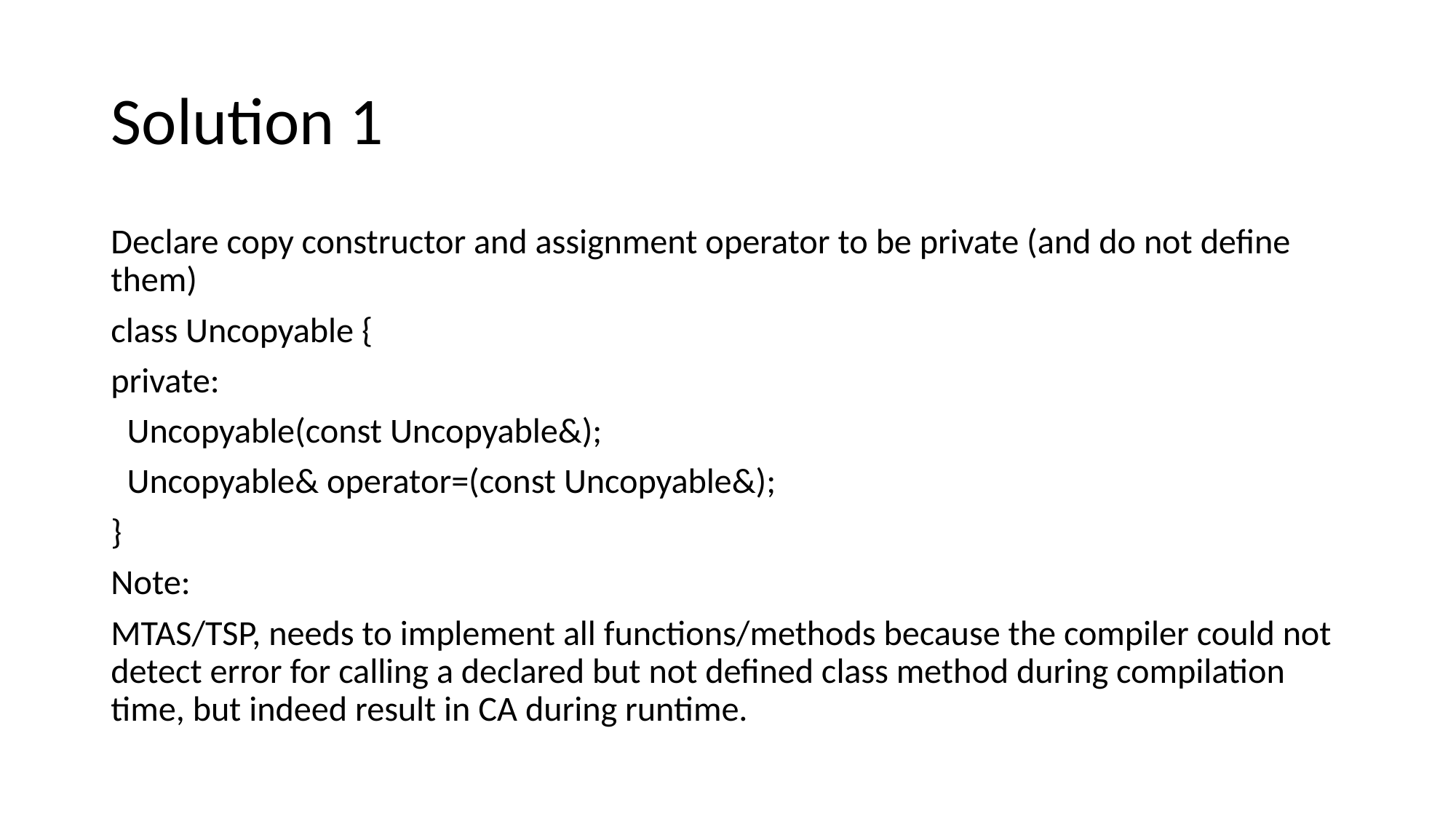

# Solution 1
Declare copy constructor and assignment operator to be private (and do not define them)
class Uncopyable {
private:
  Uncopyable(const Uncopyable&);
  Uncopyable& operator=(const Uncopyable&);
}
Note:
MTAS/TSP, needs to implement all functions/methods because the compiler could not detect error for calling a declared but not defined class method during compilation time, but indeed result in CA during runtime.